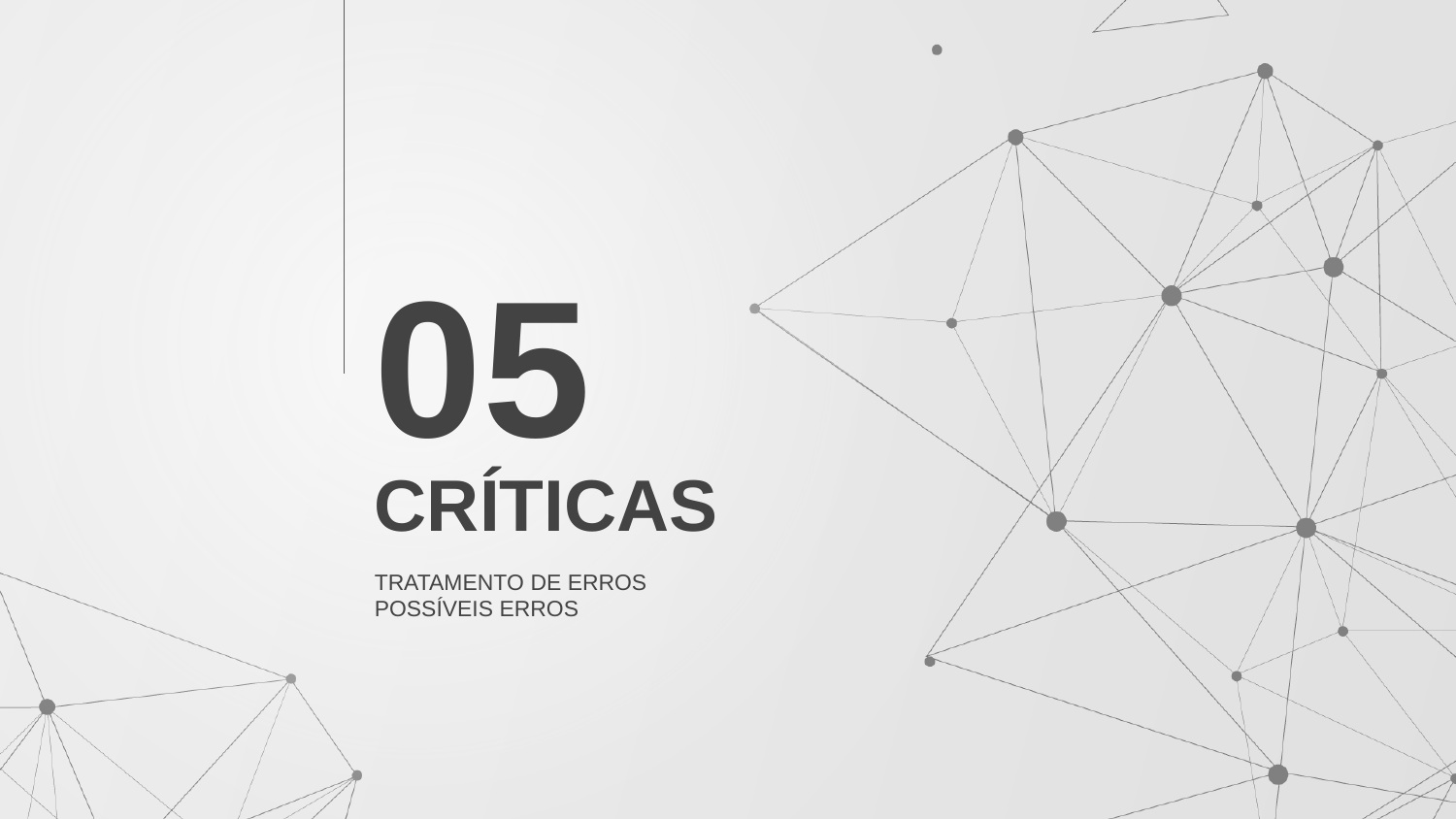

05
# CRÍTICAS
TRATAMENTO DE ERROS
POSSÍVEIS ERROS